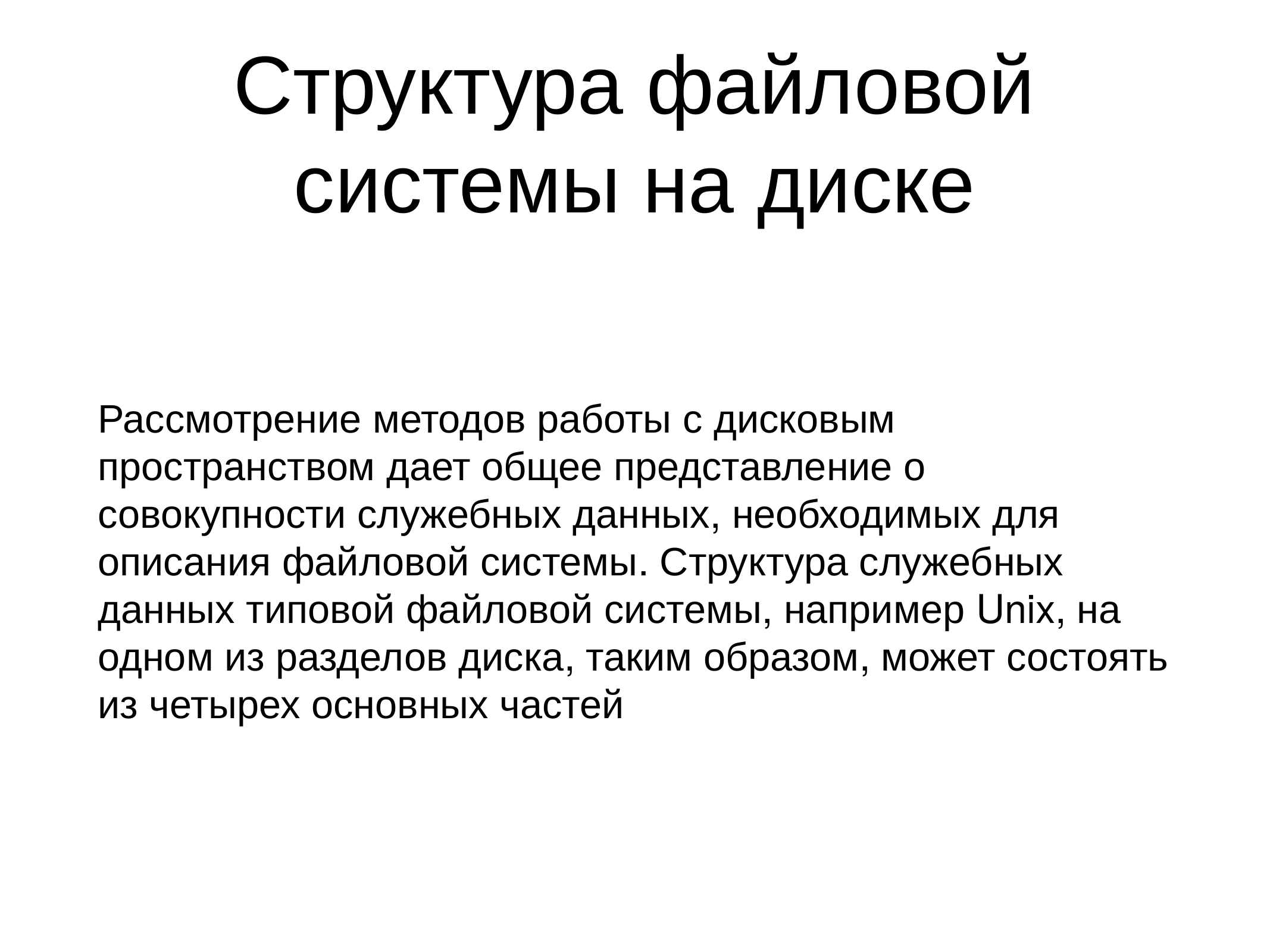

# Структура файловой системы на диске
Рассмотрение методов работы с дисковым пространством дает общее представление о совокупности служебных данных, необходимых для описания файловой системы. Структура служебных данных типовой файловой системы, например Unix, на одном из разделов диска, таким образом, может состоять из четырех основных частей